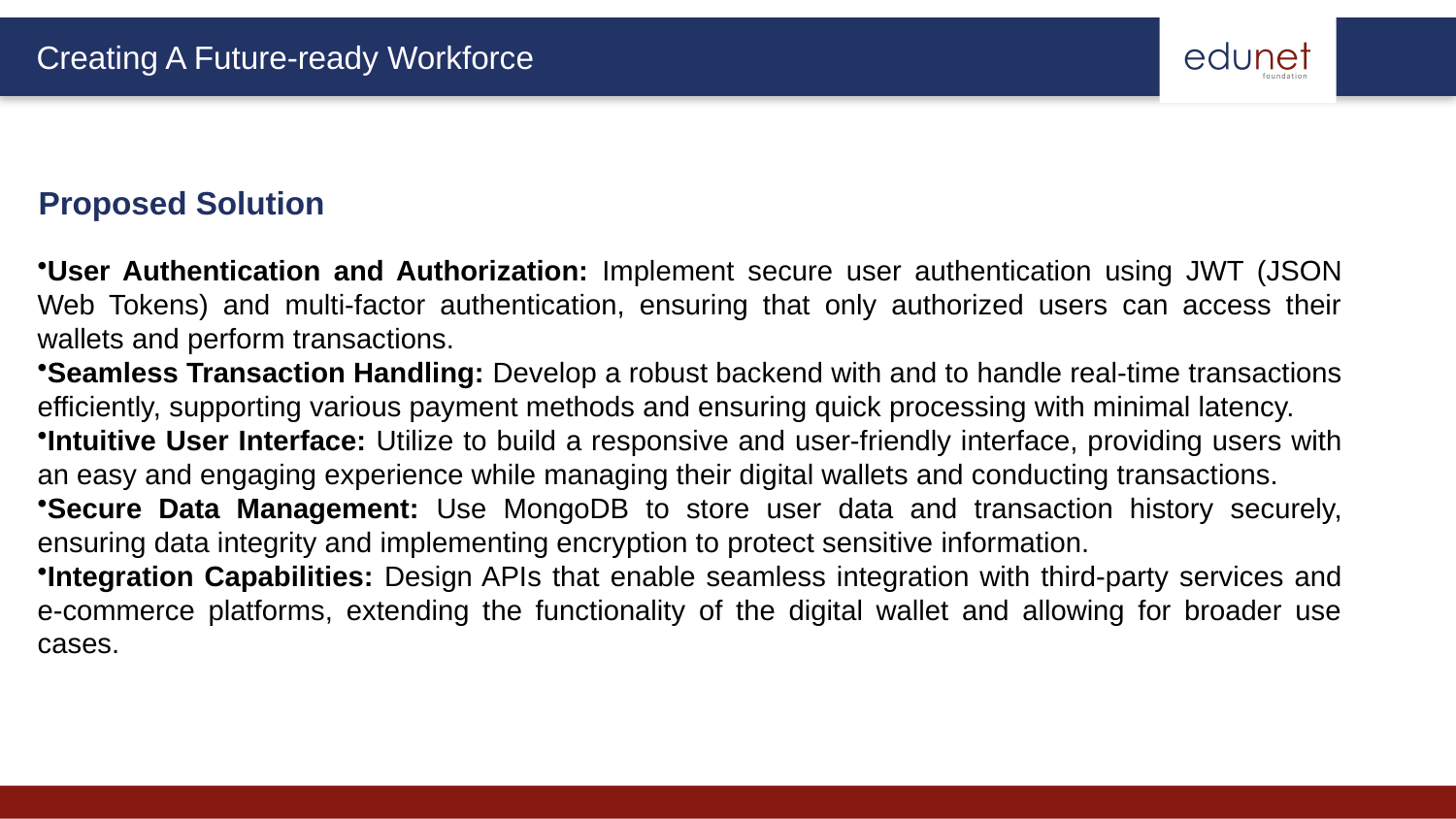

Proposed Solution
User Authentication and Authorization: Implement secure user authentication using JWT (JSON Web Tokens) and multi-factor authentication, ensuring that only authorized users can access their wallets and perform transactions.
Seamless Transaction Handling: Develop a robust backend with and to handle real-time transactions efficiently, supporting various payment methods and ensuring quick processing with minimal latency.
Intuitive User Interface: Utilize to build a responsive and user-friendly interface, providing users with an easy and engaging experience while managing their digital wallets and conducting transactions.
Secure Data Management: Use MongoDB to store user data and transaction history securely, ensuring data integrity and implementing encryption to protect sensitive information.
Integration Capabilities: Design APIs that enable seamless integration with third-party services and e-commerce platforms, extending the functionality of the digital wallet and allowing for broader use cases.